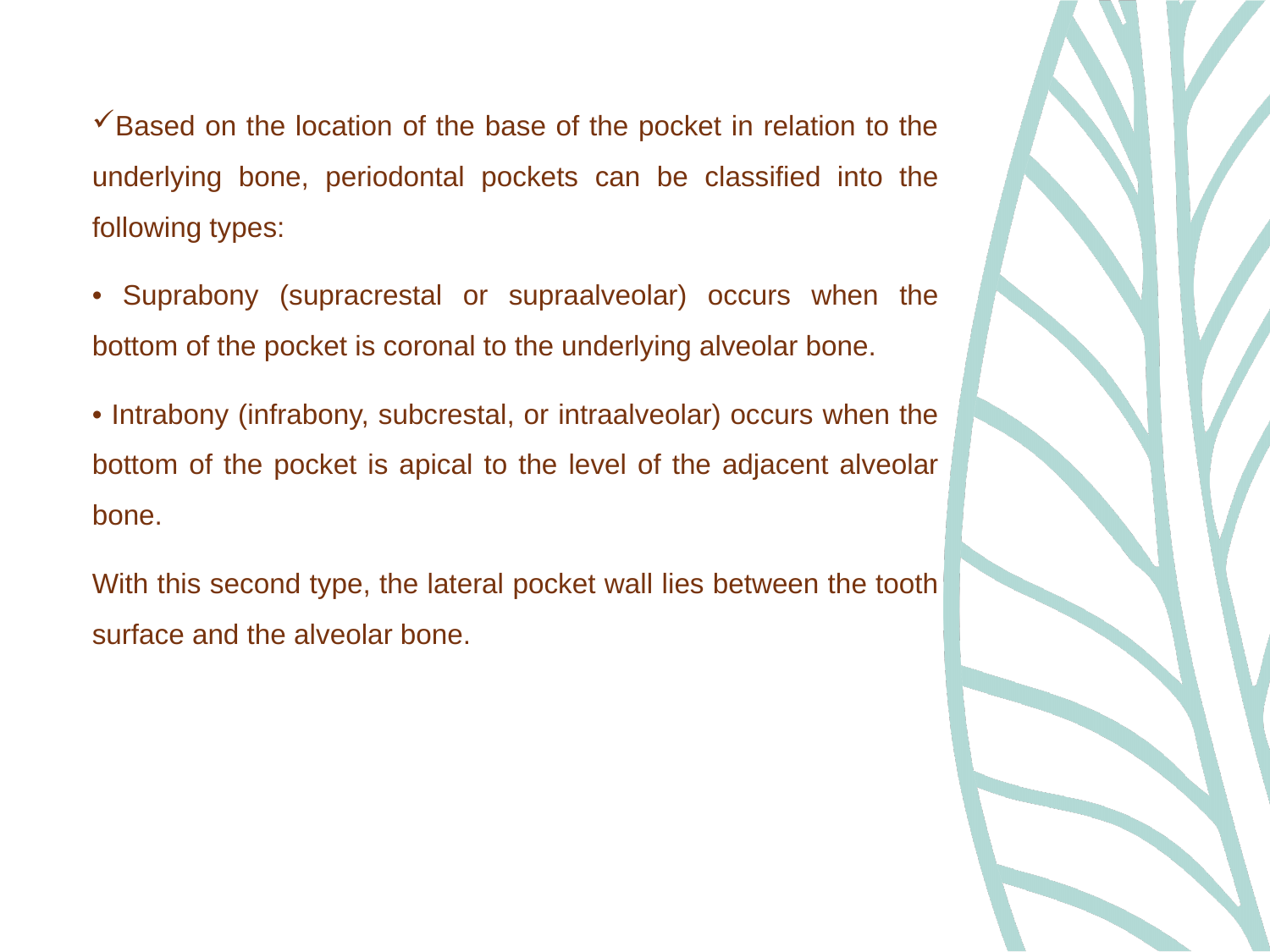

Based on the location of the base of the pocket in relation to the underlying bone, periodontal pockets can be classified into the following types:
• Suprabony (supracrestal or supraalveolar) occurs when the bottom of the pocket is coronal to the underlying alveolar bone.
• Intrabony (infrabony, subcrestal, or intraalveolar) occurs when the bottom of the pocket is apical to the level of the adjacent alveolar bone.
With this second type, the lateral pocket wall lies between the tooth surface and the alveolar bone.